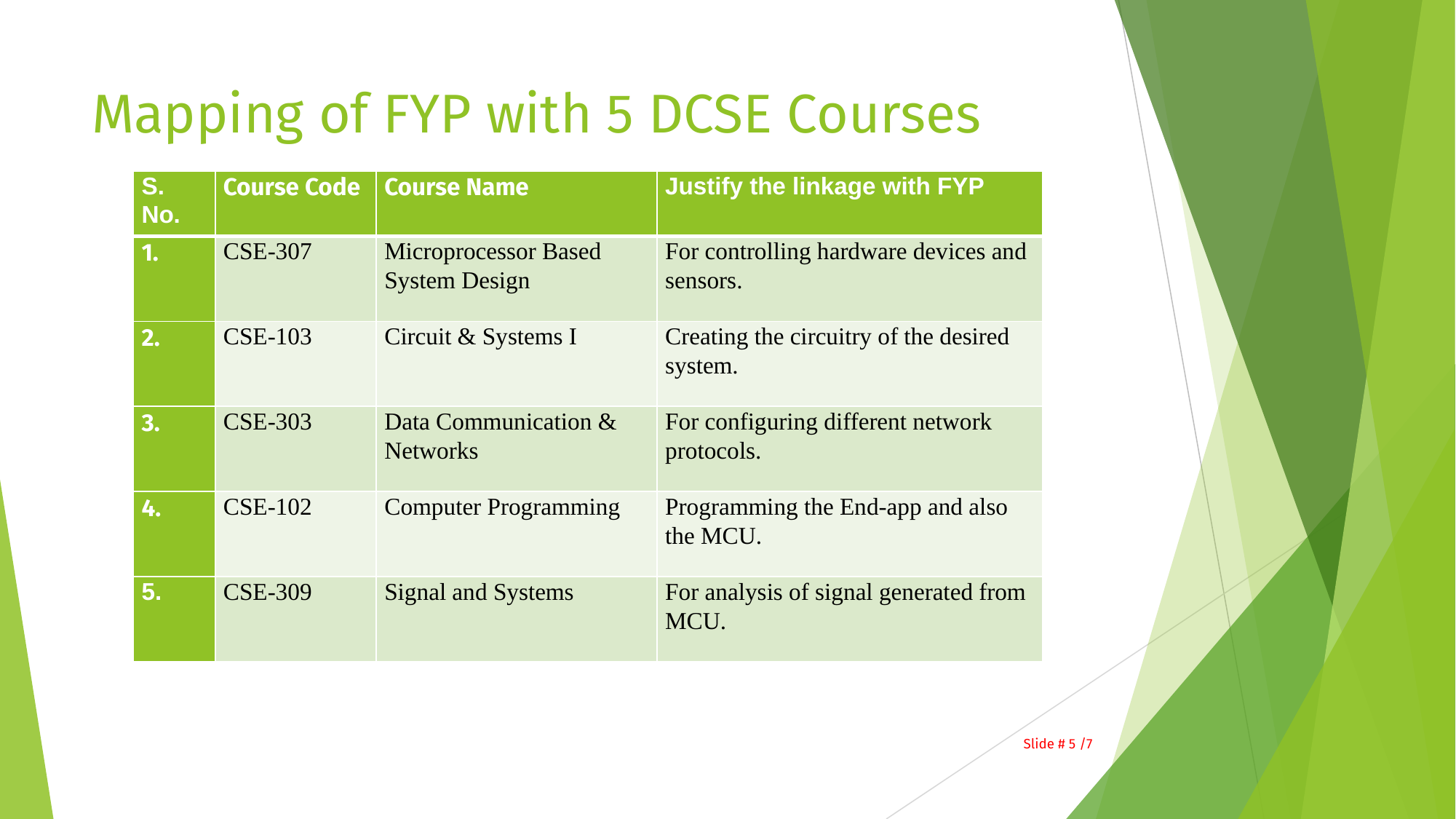

# Mapping of FYP with 5 DCSE Courses
| S. No. | Course Code | Course Name | Justify the linkage with FYP |
| --- | --- | --- | --- |
| 1. | CSE-307 | Microprocessor Based System Design | For controlling hardware devices and sensors. |
| 2. | CSE-103 | Circuit & Systems I | Creating the circuitry of the desired system. |
| 3. | CSE-303 | Data Communication & Networks | For configuring different network protocols. |
| 4. | CSE-102 | Computer Programming | Programming the End-app and also the MCU. |
| 5. | CSE-309 | Signal and Systems | For analysis of signal generated from MCU. |
 Slide # 5 /7